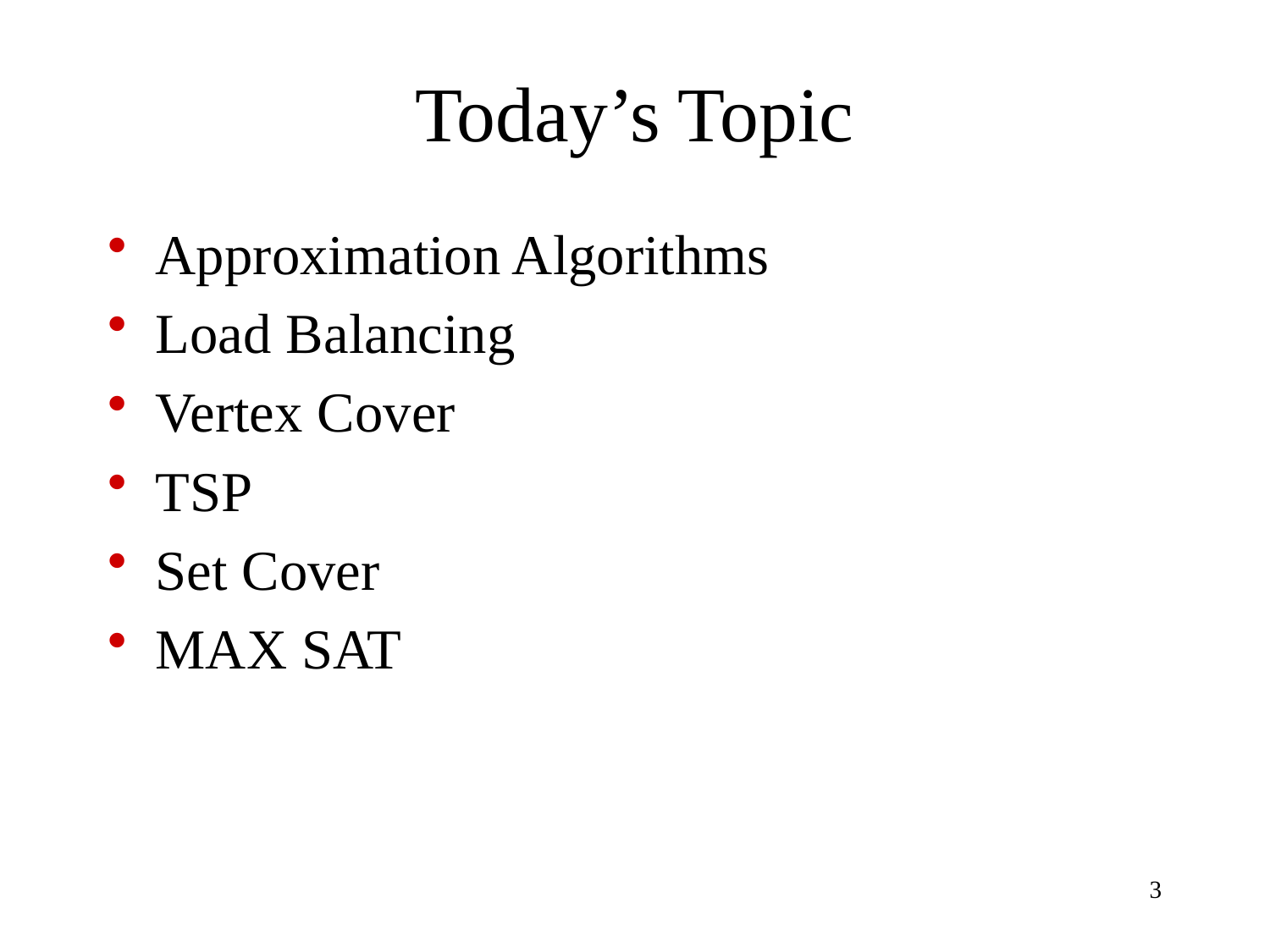

# Today’s Topic
Approximation Algorithms
Load Balancing
Vertex Cover
TSP
Set Cover
MAX SAT

3